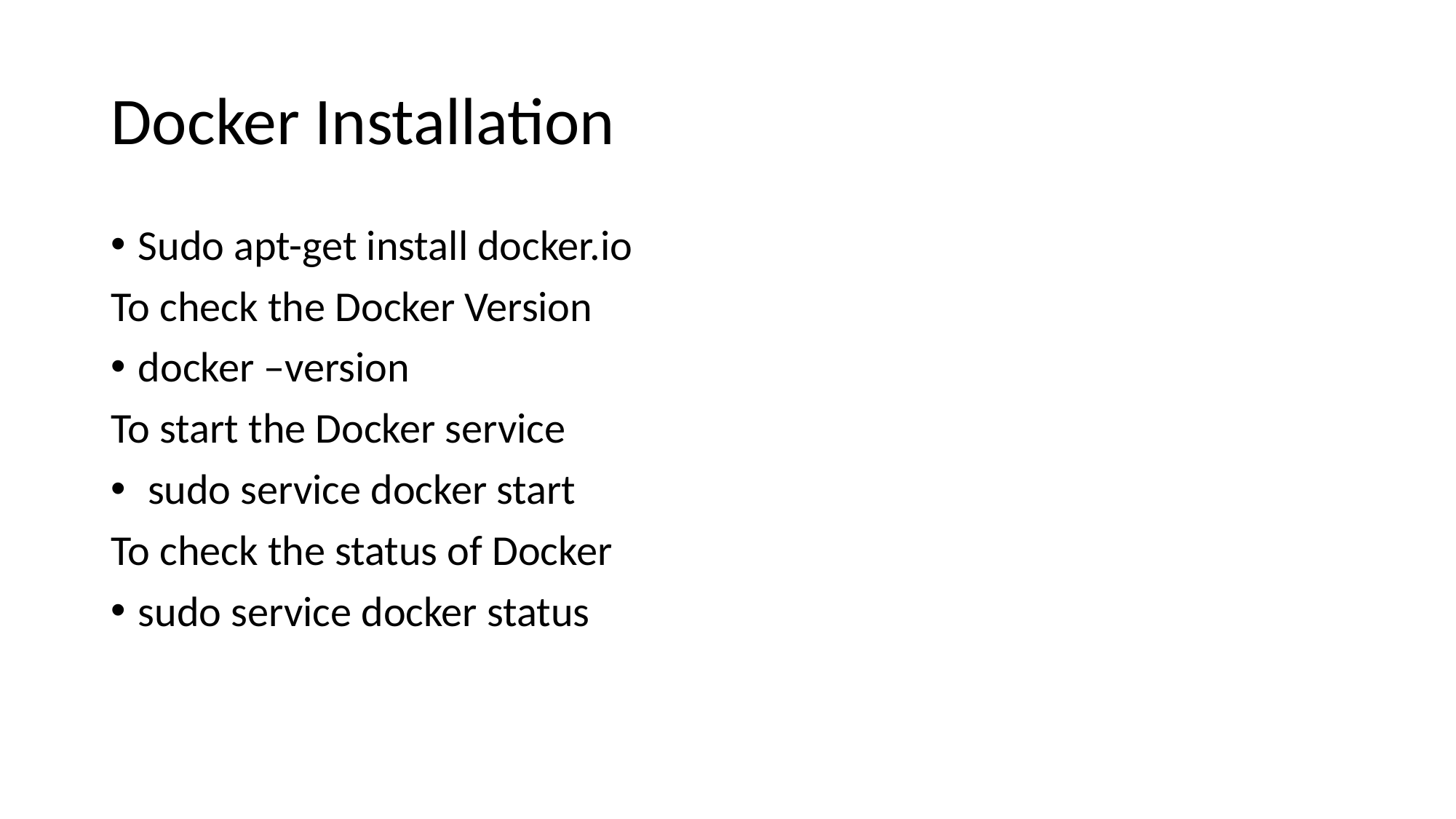

# Docker Installation
Sudo apt-get install docker.io
To check the Docker Version
docker –version
To start the Docker service
 sudo service docker start
To check the status of Docker
sudo service docker status